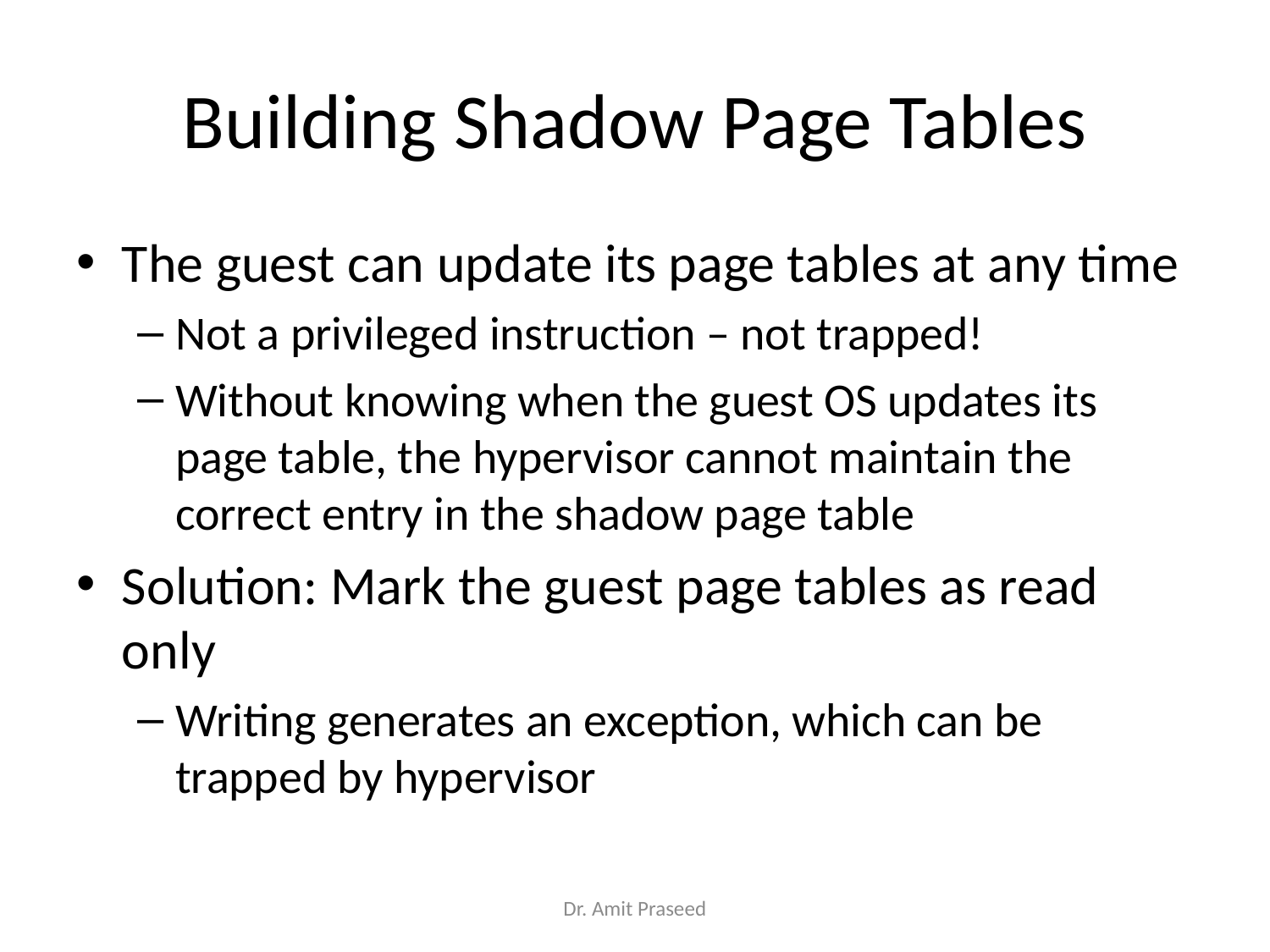

# Building Shadow Page Tables
The guest can update its page tables at any time
Not a privileged instruction – not trapped!
Without knowing when the guest OS updates its page table, the hypervisor cannot maintain the correct entry in the shadow page table
Solution: Mark the guest page tables as read only
Writing generates an exception, which can be trapped by hypervisor
Dr. Amit Praseed